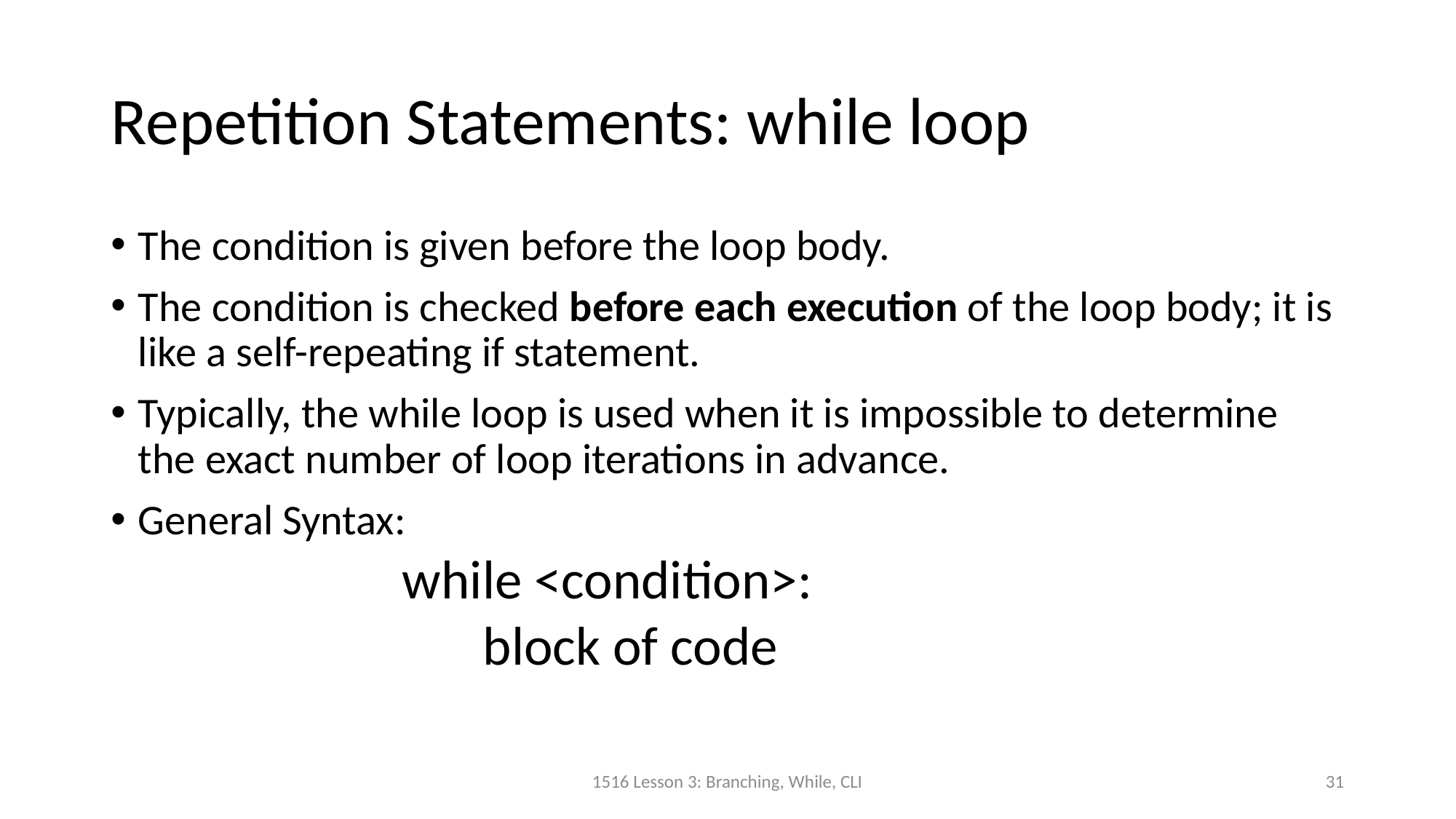

# Repetition Statements: while loop
The condition is given before the loop body.
The condition is checked before each execution of the loop body; it is like a self-repeating if statement.
Typically, the while loop is used when it is impossible to determine the exact number of loop iterations in advance.
General Syntax:
   while <condition>:
        block of code
1516 Lesson 3: Branching, While, CLI
31